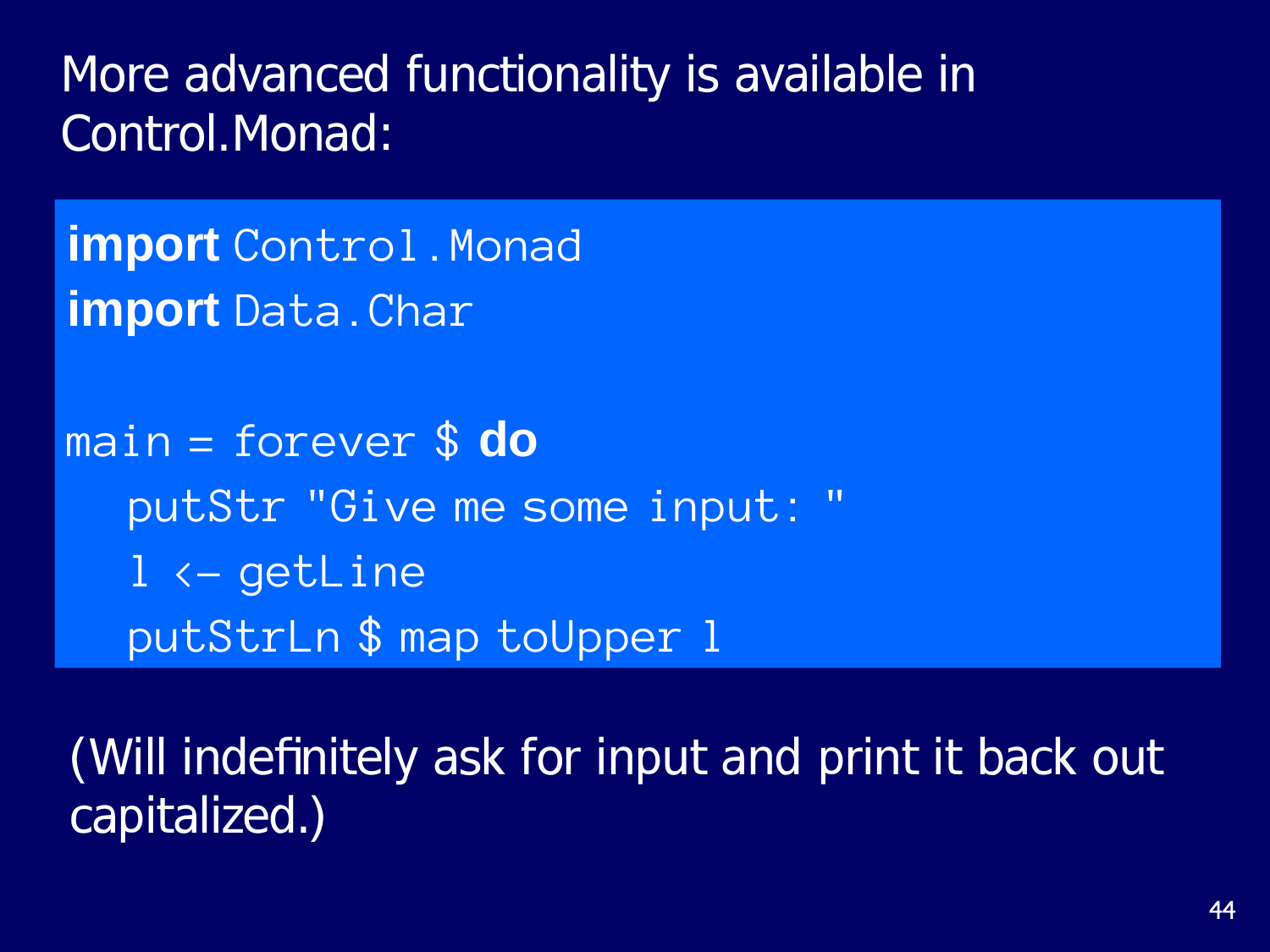

More advanced functionality is available in Control.Monad:
import Control.Monad
import Data.Char

main = forever $ do
    putStr "Give me some input: "
    l <- getLine
    putStrLn $ map toUpper l
(Will indefinitely ask for input and print it back out capitalized.)
44